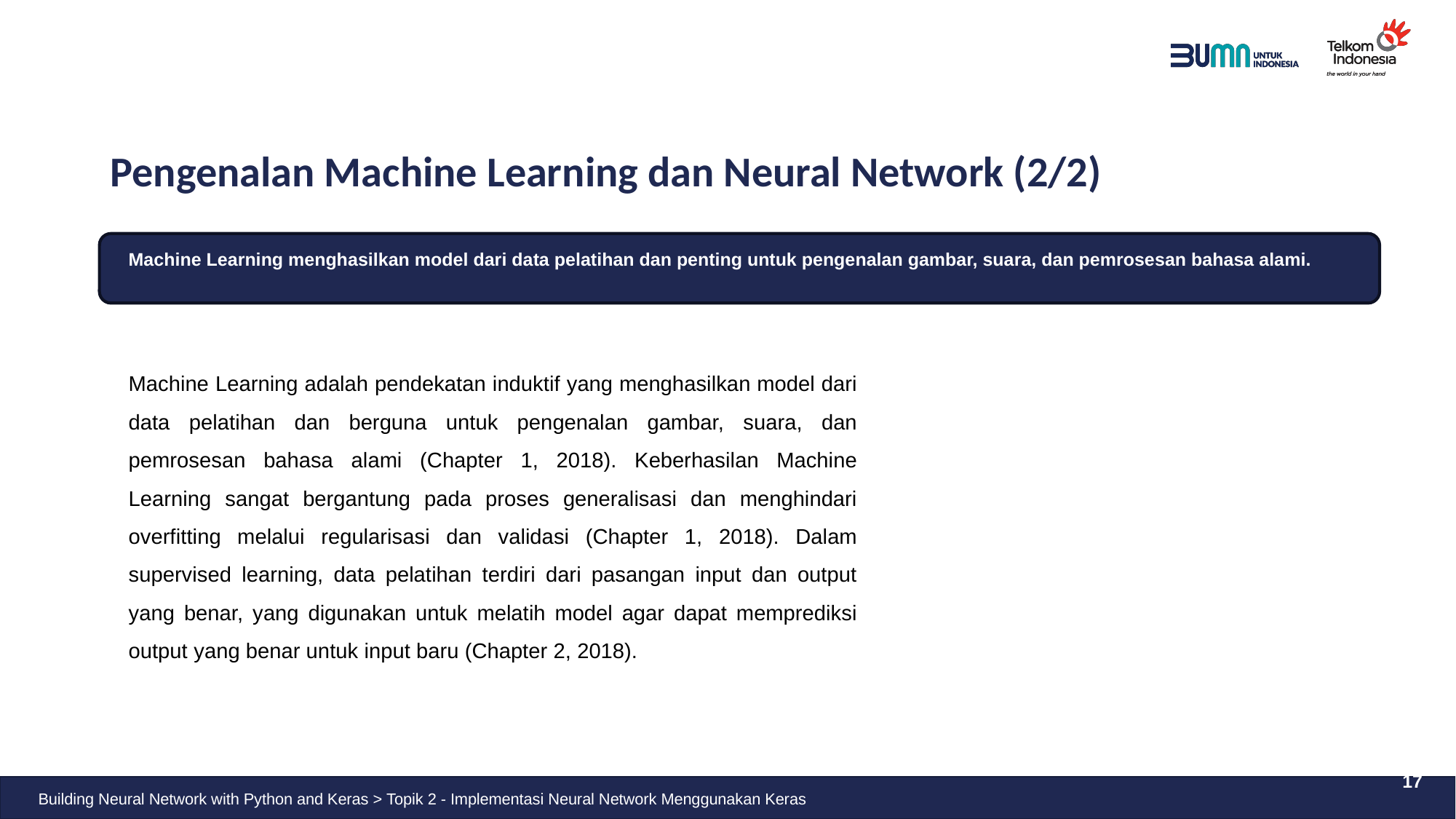

# Pengenalan Machine Learning dan Neural Network (2/2)
Machine Learning menghasilkan model dari data pelatihan dan penting untuk pengenalan gambar, suara, dan pemrosesan bahasa alami.
Machine Learning adalah pendekatan induktif yang menghasilkan model dari data pelatihan dan berguna untuk pengenalan gambar, suara, dan pemrosesan bahasa alami (Chapter 1, 2018). Keberhasilan Machine Learning sangat bergantung pada proses generalisasi dan menghindari overfitting melalui regularisasi dan validasi (Chapter 1, 2018). Dalam supervised learning, data pelatihan terdiri dari pasangan input dan output yang benar, yang digunakan untuk melatih model agar dapat memprediksi output yang benar untuk input baru (Chapter 2, 2018).
17
Building Neural Network with Python and Keras > Topik 2 - Implementasi Neural Network Menggunakan Keras